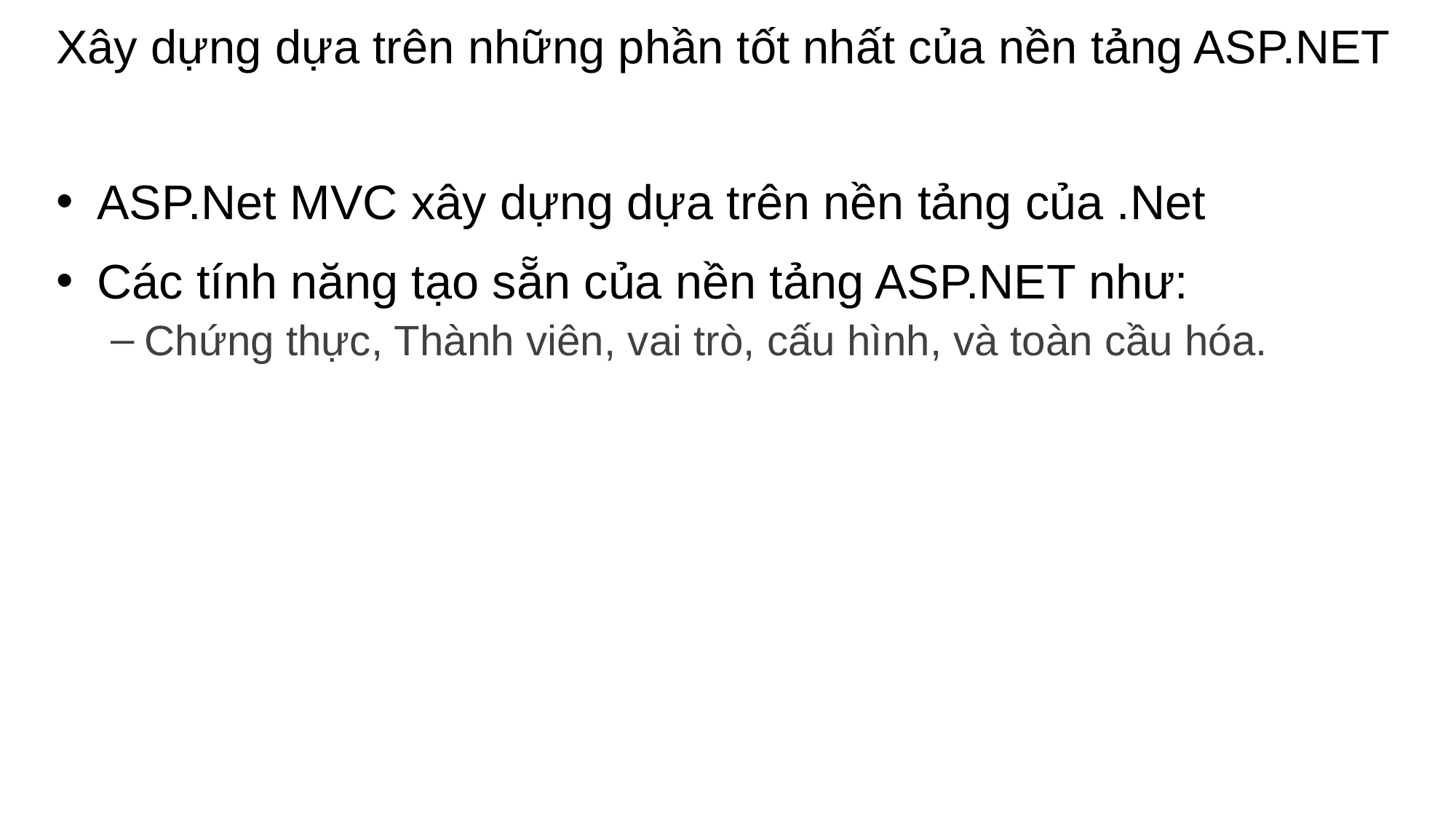

# Xây dựng dựa trên những phần tốt nhất của nền tảng ASP.NET
ASP.Net MVC xây dựng dựa trên nền tảng của .Net
Các tính năng tạo sẵn của nền tảng ASP.NET như:
Chứng thực, Thành viên, vai trò, cấu hình, và toàn cầu hóa.